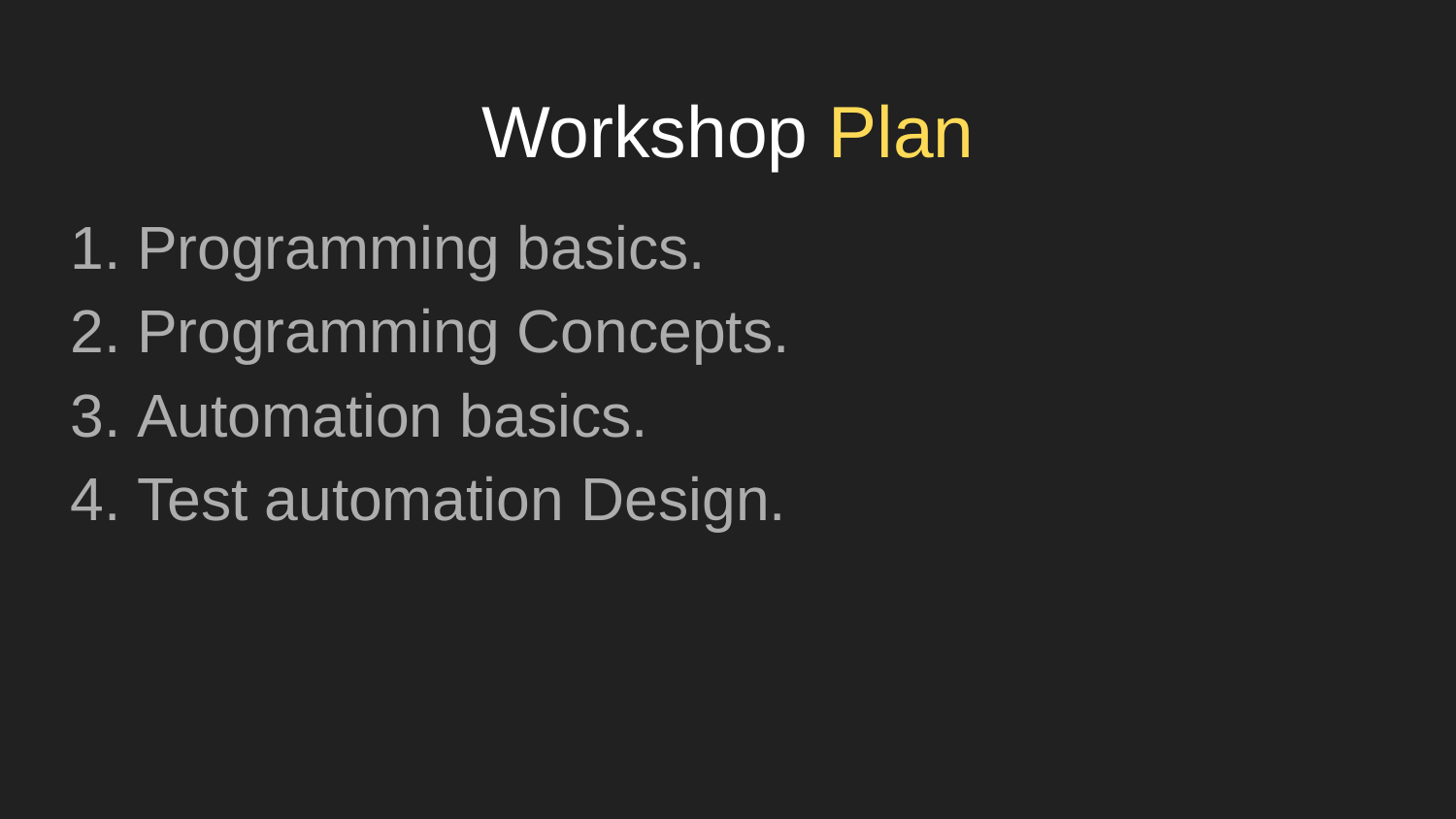

# Workshop Plan
Programming basics.
Programming Concepts.
Automation basics.
Test automation Design.